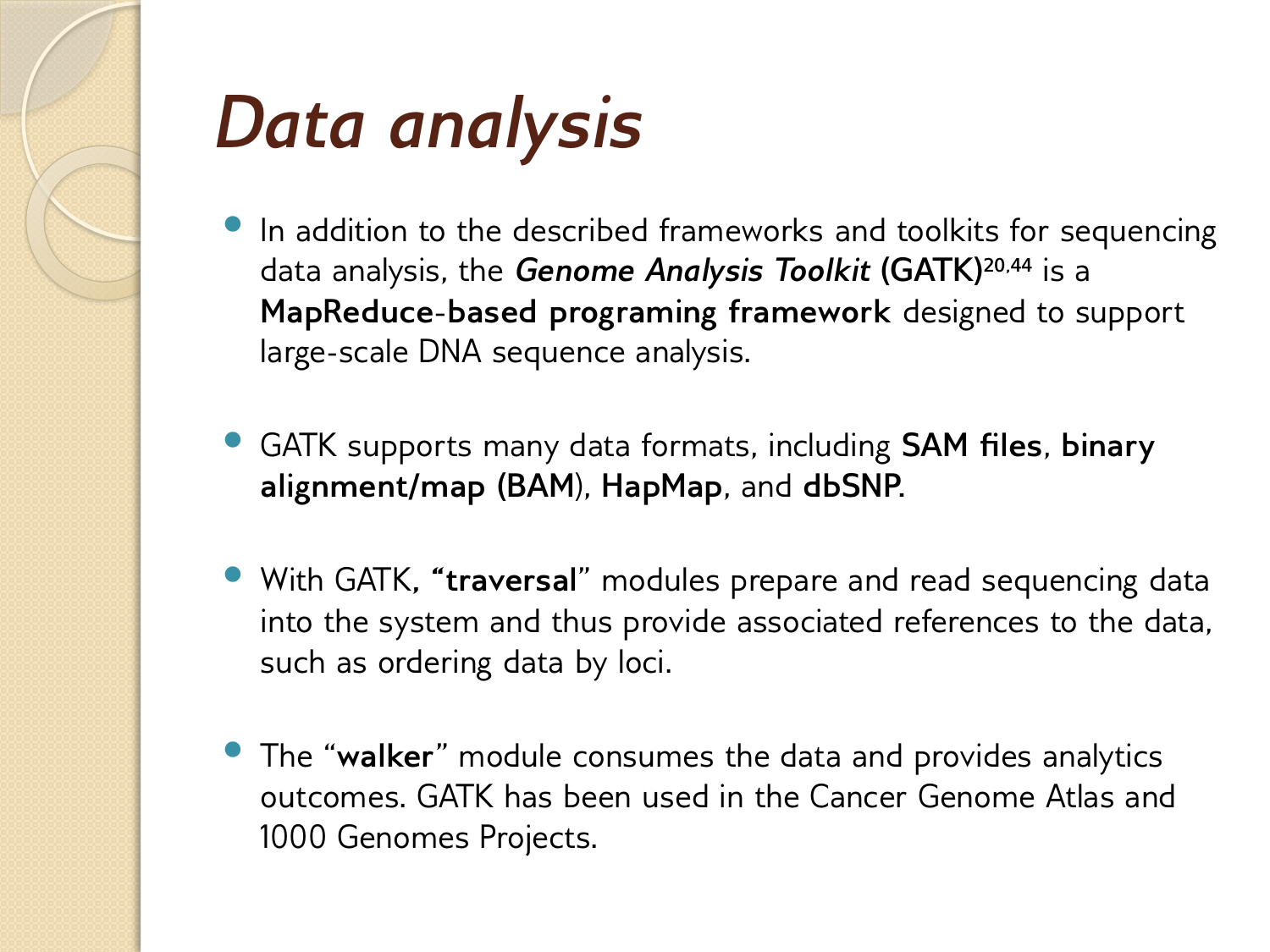

# Data analysis
In addition to the described frameworks and toolkits for sequencing data analysis, the Genome Analysis Toolkit (GATK)20,44 is a MapReduce-based programing framework designed to support large-scale DNA sequence analysis.

GATK supports many data formats, including SAM files, binary alignment/map (BAM), HapMap, and dbSNP.

With GATK, “traversal” modules prepare and read sequencing data into the system and thus provide associated references to the data, such as ordering data by loci.

The “walker” module consumes the data and provides analytics outcomes. GATK has been used in the Cancer Genome Atlas and 1000 Genomes Projects.